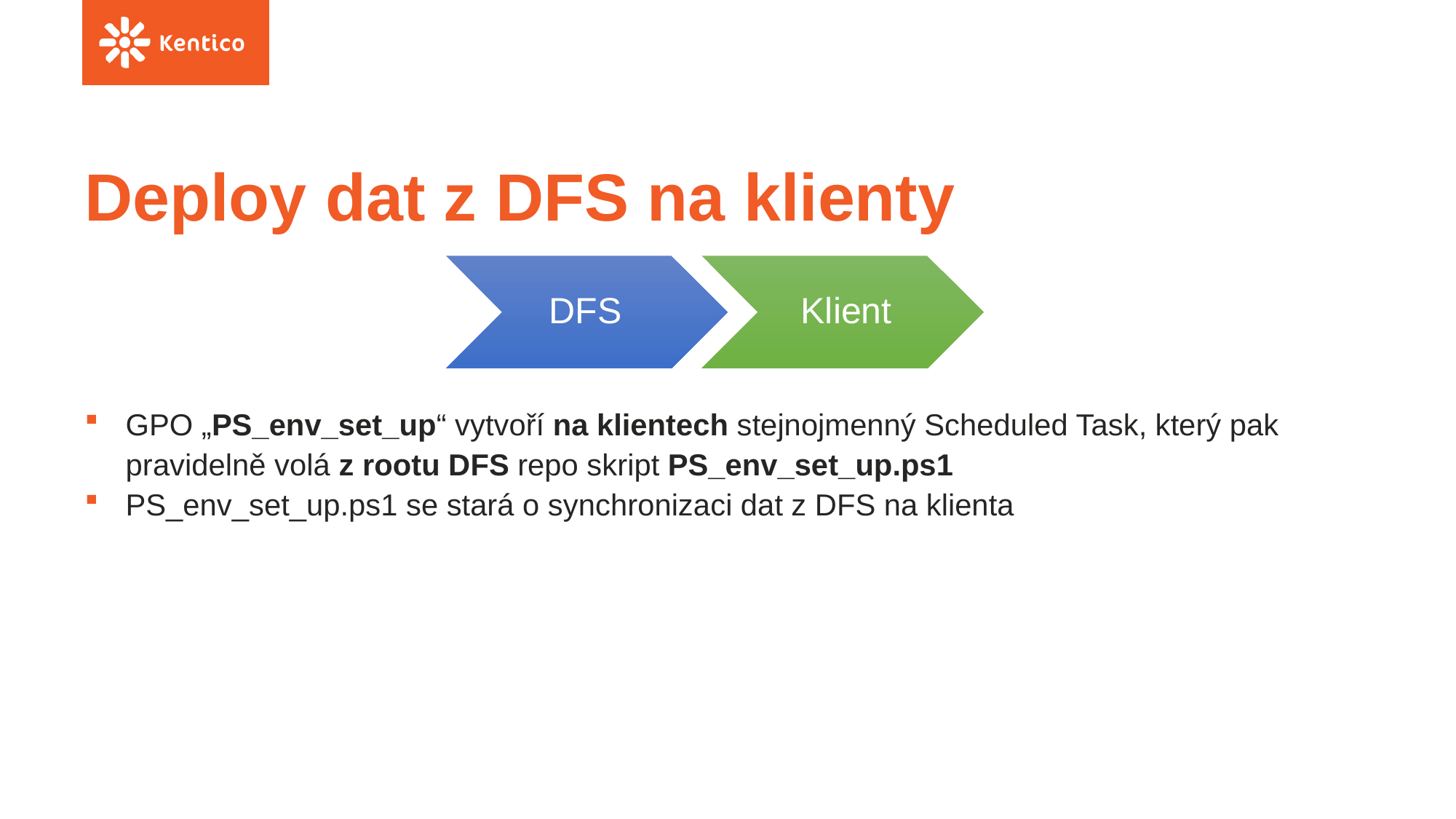

# Deploy dat z DFS na klienty

DFS

Klient
GPO „PS_env_set_up“ vytvoří na klientech stejnojmenný Scheduled Task, který pak pravidelně volá z rootu DFS repo skript PS_env_set_up.ps1
PS_env_set_up.ps1 se stará o synchronizaci dat z DFS na klienta